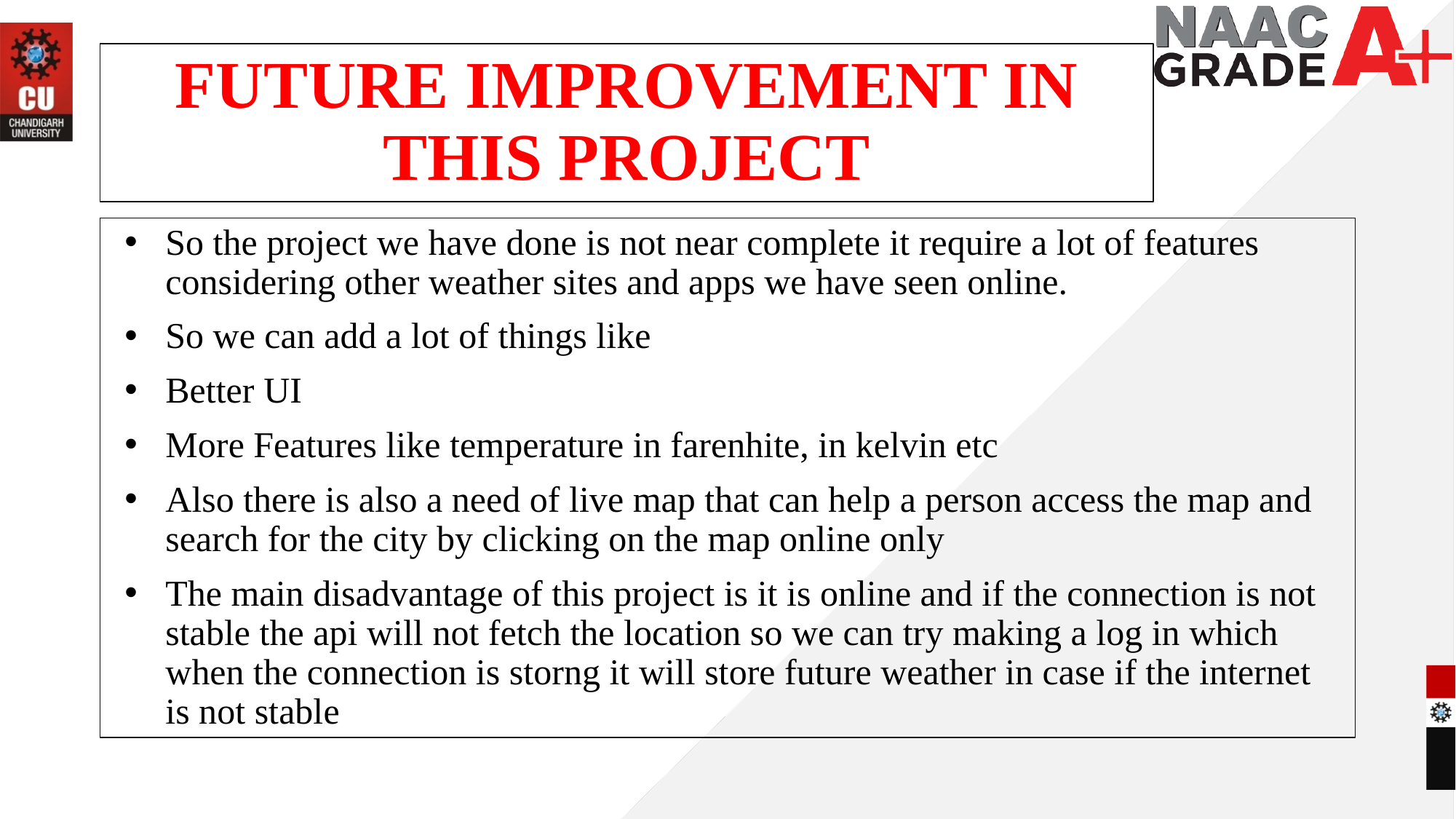

# FUTURE IMPROVEMENT IN THIS PROJECT
So the project we have done is not near complete it require a lot of features considering other weather sites and apps we have seen online.
So we can add a lot of things like
Better UI
More Features like temperature in farenhite, in kelvin etc
Also there is also a need of live map that can help a person access the map and search for the city by clicking on the map online only
The main disadvantage of this project is it is online and if the connection is not stable the api will not fetch the location so we can try making a log in which when the connection is storng it will store future weather in case if the internet is not stable